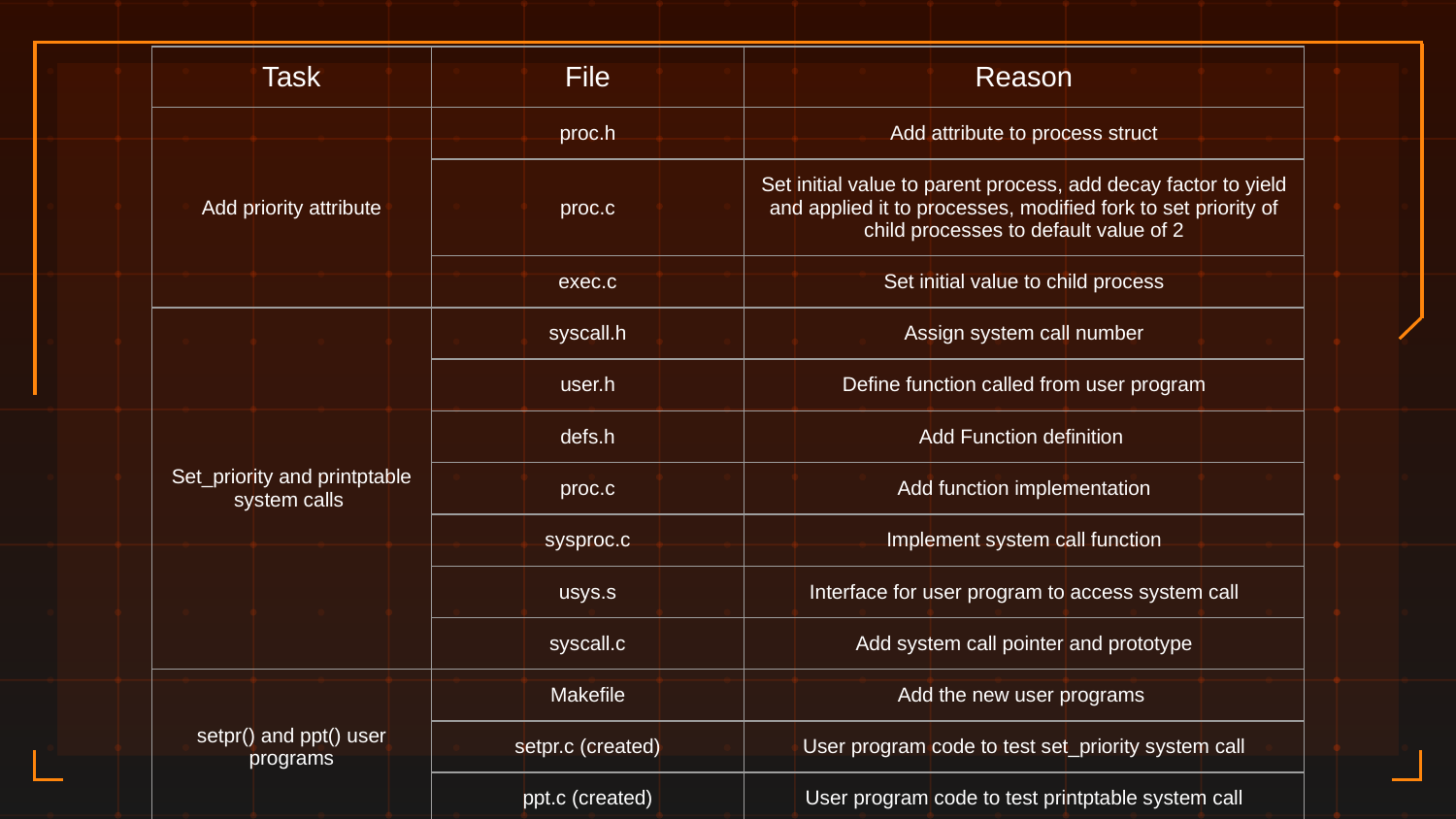

| Task | File | Reason |
| --- | --- | --- |
| Add priority attribute | proc.h | Add attribute to process struct |
|  | proc.c | Set initial value to parent process, add decay factor to yield and applied it to processes, modified fork to set priority of child processes to default value of 2 |
|  | exec.c | Set initial value to child process |
| Set\_priority and printptable system calls | syscall.h | Assign system call number |
|  | user.h | Define function called from user program |
|  | defs.h | Add Function definition |
|  | proc.c | Add function implementation |
|  | sysproc.c | Implement system call function |
|  | usys.s | Interface for user program to access system call |
|  | syscall.c | Add system call pointer and prototype |
| setpr() and ppt() user programs | Makefile | Add the new user programs |
|  | setpr.c (created) | User program code to test set\_priority system call |
|  | ppt.c (created) | User program code to test printptable system call |